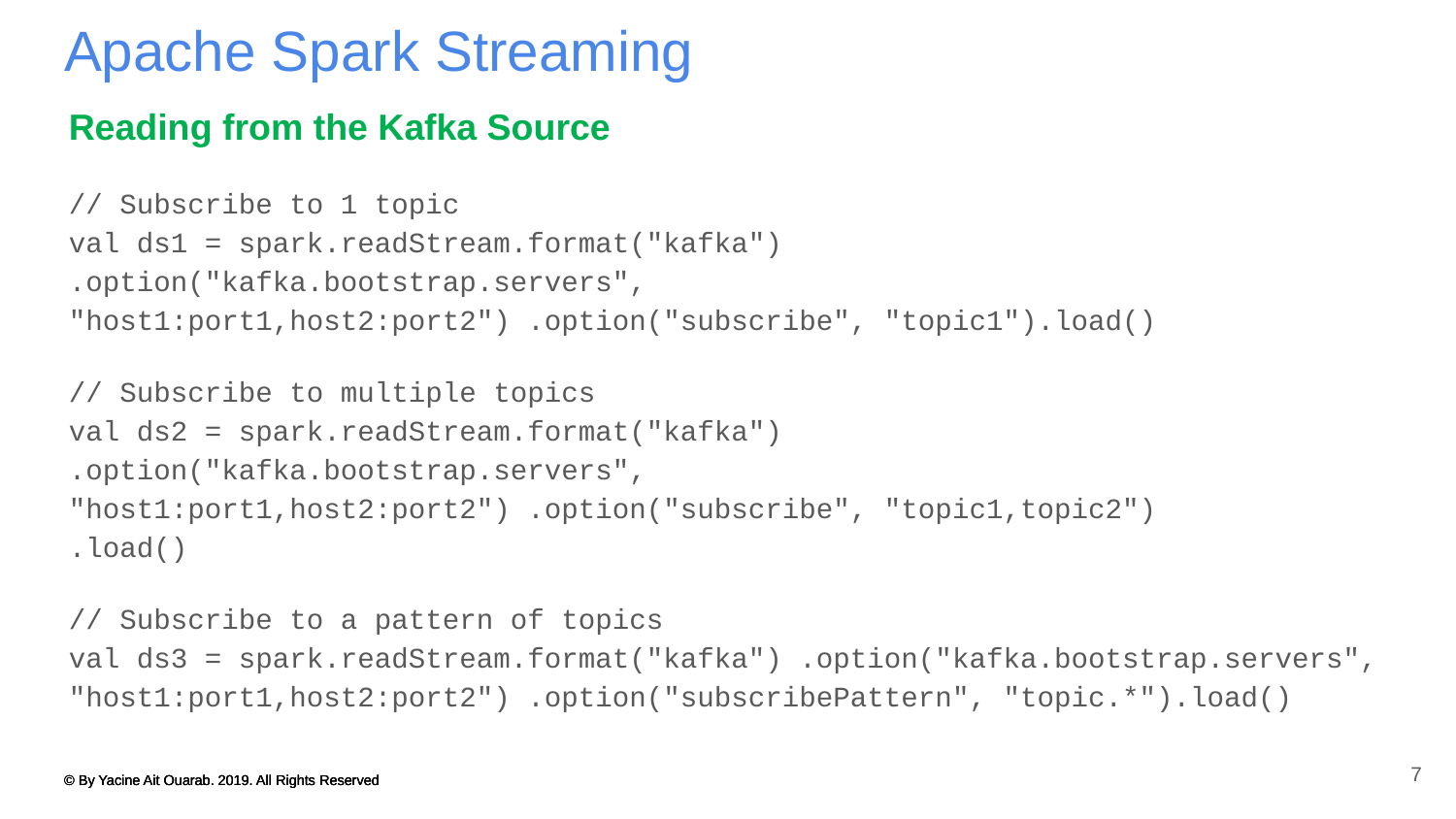

# Apache Spark Streaming

Reading from the Kafka Source
// Subscribe to 1 topic
val ds1 = spark.readStream.format("kafka")
.option("kafka.bootstrap.servers", "host1:port1,host2:port2") .option("subscribe", "topic1").load()
// Subscribe to multiple topics
val ds2 = spark.readStream.format("kafka")
.option("kafka.bootstrap.servers", "host1:port1,host2:port2") .option("subscribe", "topic1,topic2")
.load()
// Subscribe to a pattern of topics
val ds3 = spark.readStream.format("kafka") .option("kafka.bootstrap.servers", "host1:port1,host2:port2") .option("subscribePattern", "topic.*").load()
7